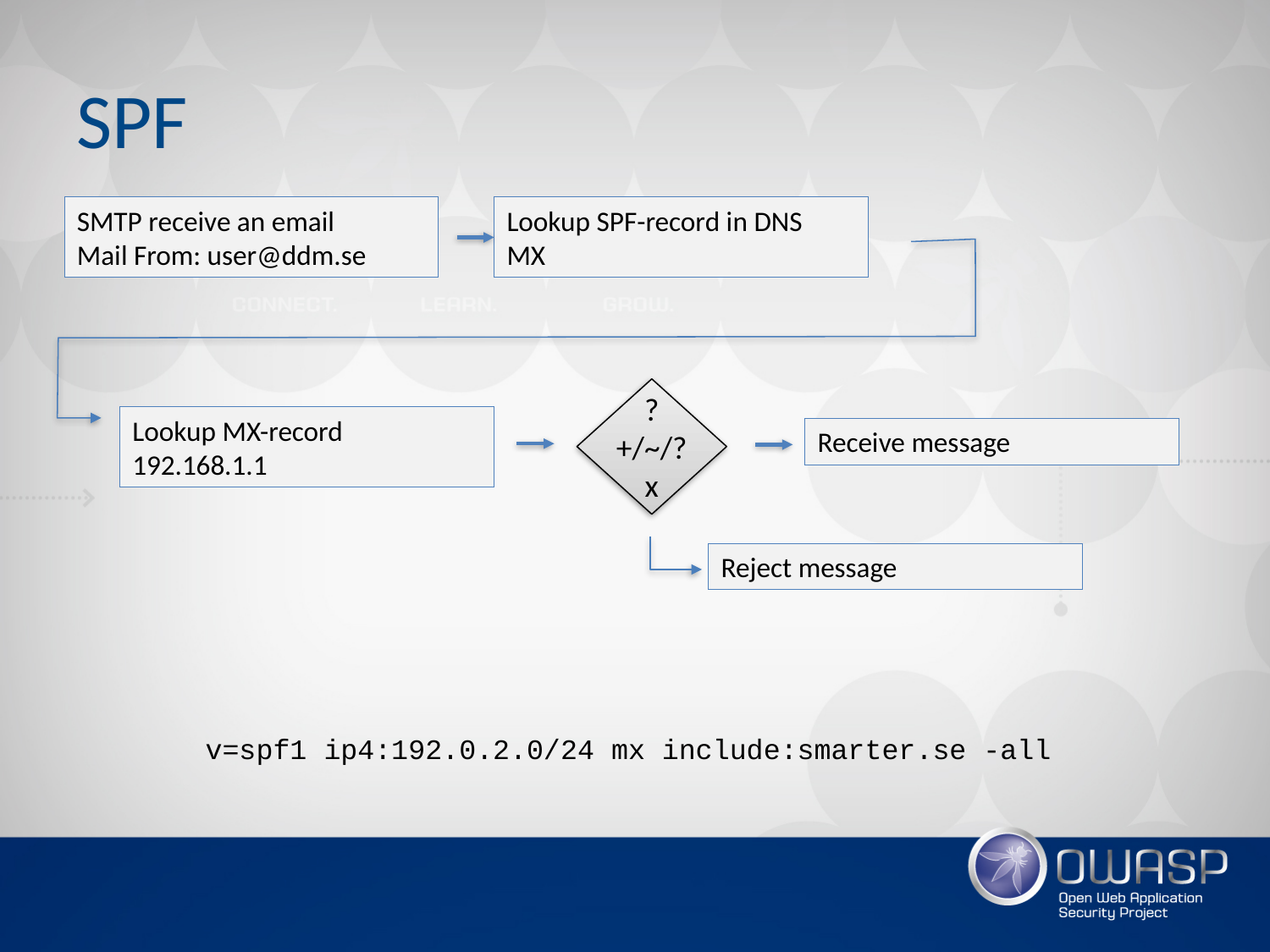

# SPF
SMTP receive an email
Mail From: user@ddm.se
Lookup SPF-record in DNS
MX

? +/~/?x
Lookup MX-record
192.168.1.1
Receive message

Reject message
v=spf1 ip4:192.0.2.0/24 mx include:smarter.se -all